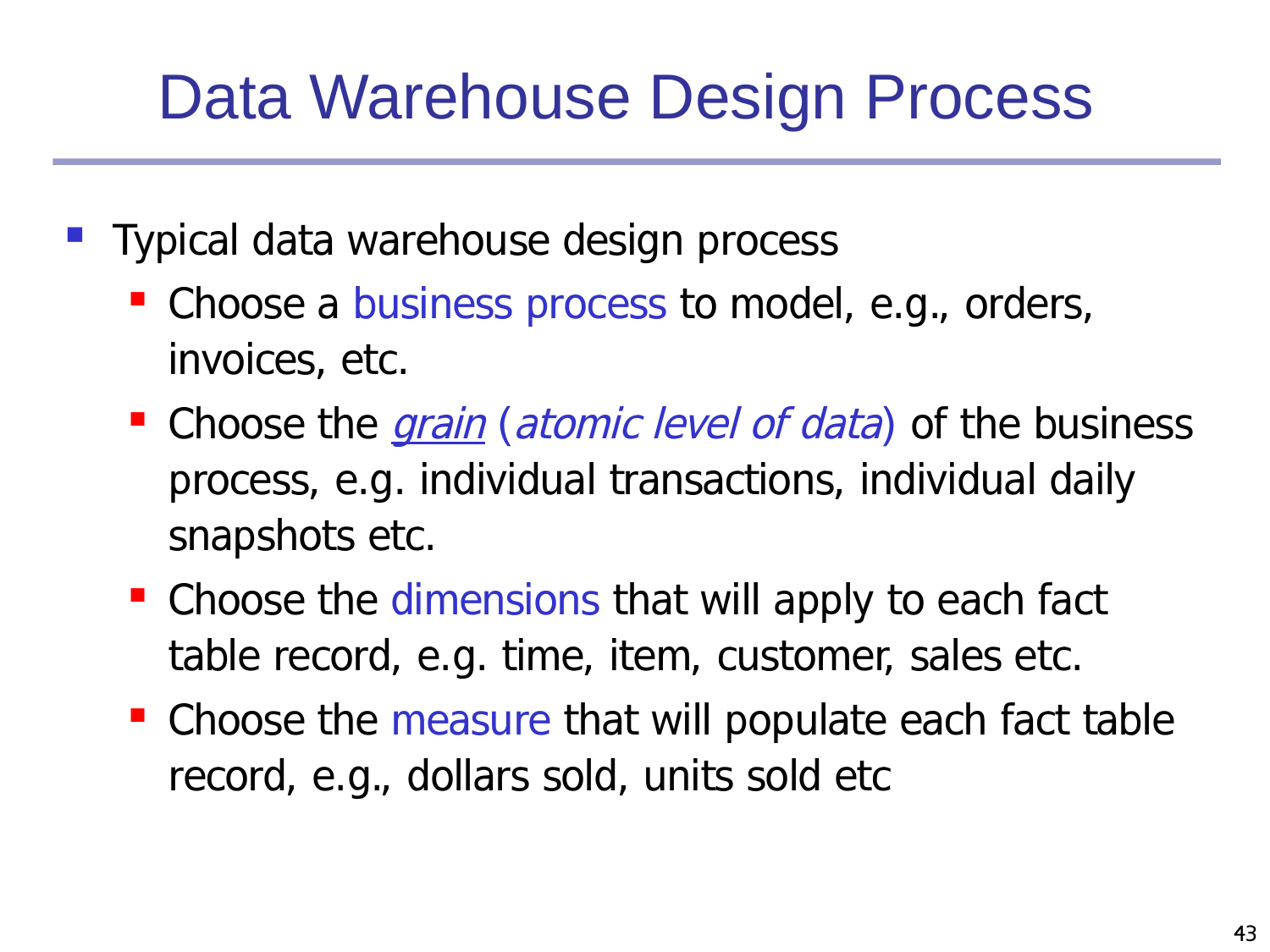

# Data Warehouse Design Process
Typical data warehouse design process
Choose a business process to model, e.g., orders, invoices, etc.
Choose the grain (atomic level of data) of the business process, e.g. individual transactions, individual daily snapshots etc.
Choose the dimensions that will apply to each fact table record, e.g. time, item, customer, sales etc.
Choose the measure that will populate each fact table record, e.g., dollars sold, units sold etc
43